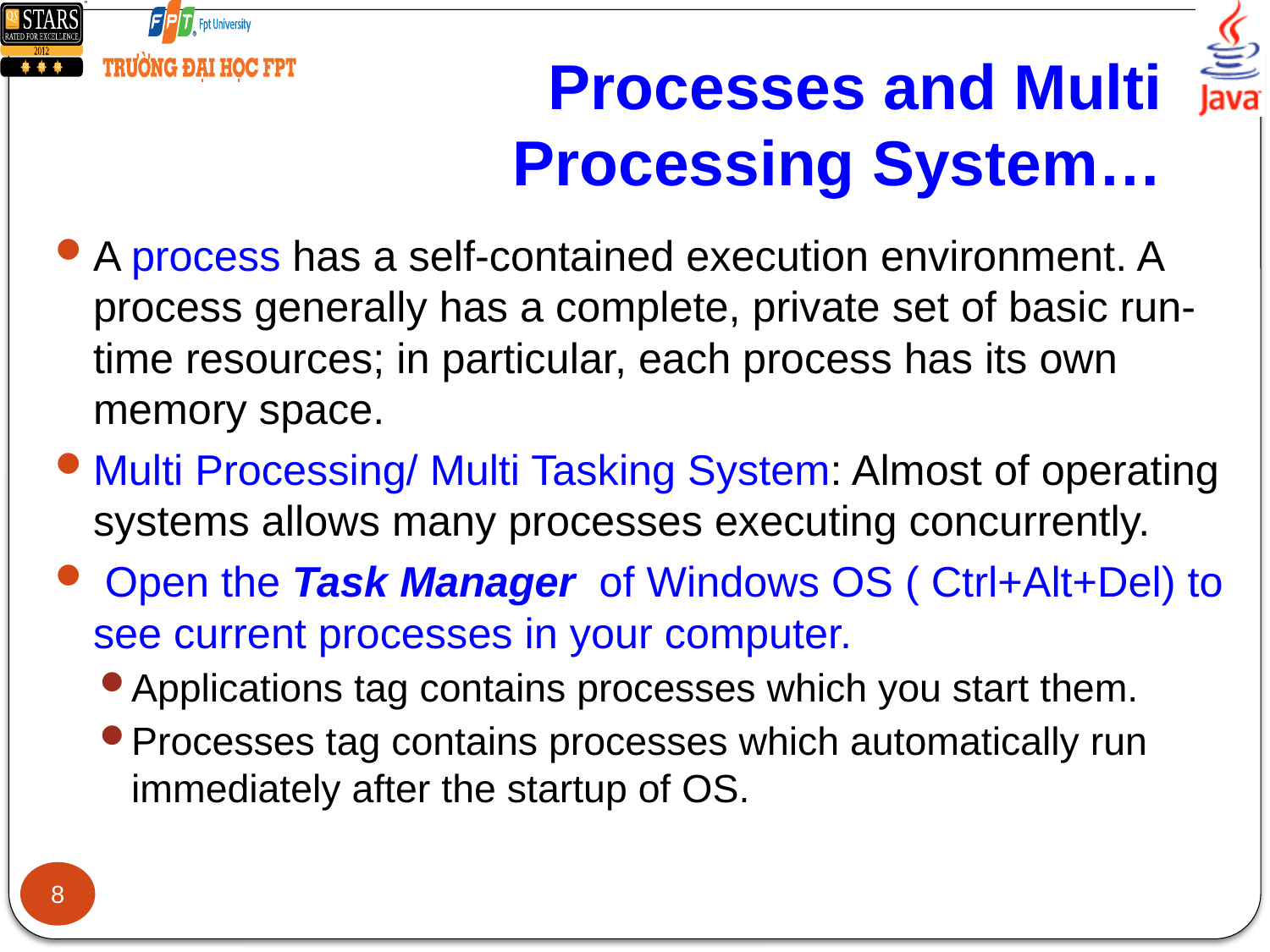

# Processes and Multi Processing System…
A process has a self-contained execution environment. A process generally has a complete, private set of basic run-time resources; in particular, each process has its own memory space.
Multi Processing/ Multi Tasking System: Almost of operating systems allows many processes executing concurrently.
 Open the Task Manager  of Windows OS ( Ctrl+Alt+Del) to see current processes in your computer.
Applications tag contains processes which you start them.
Processes tag contains processes which automatically run immediately after the startup of OS.
8